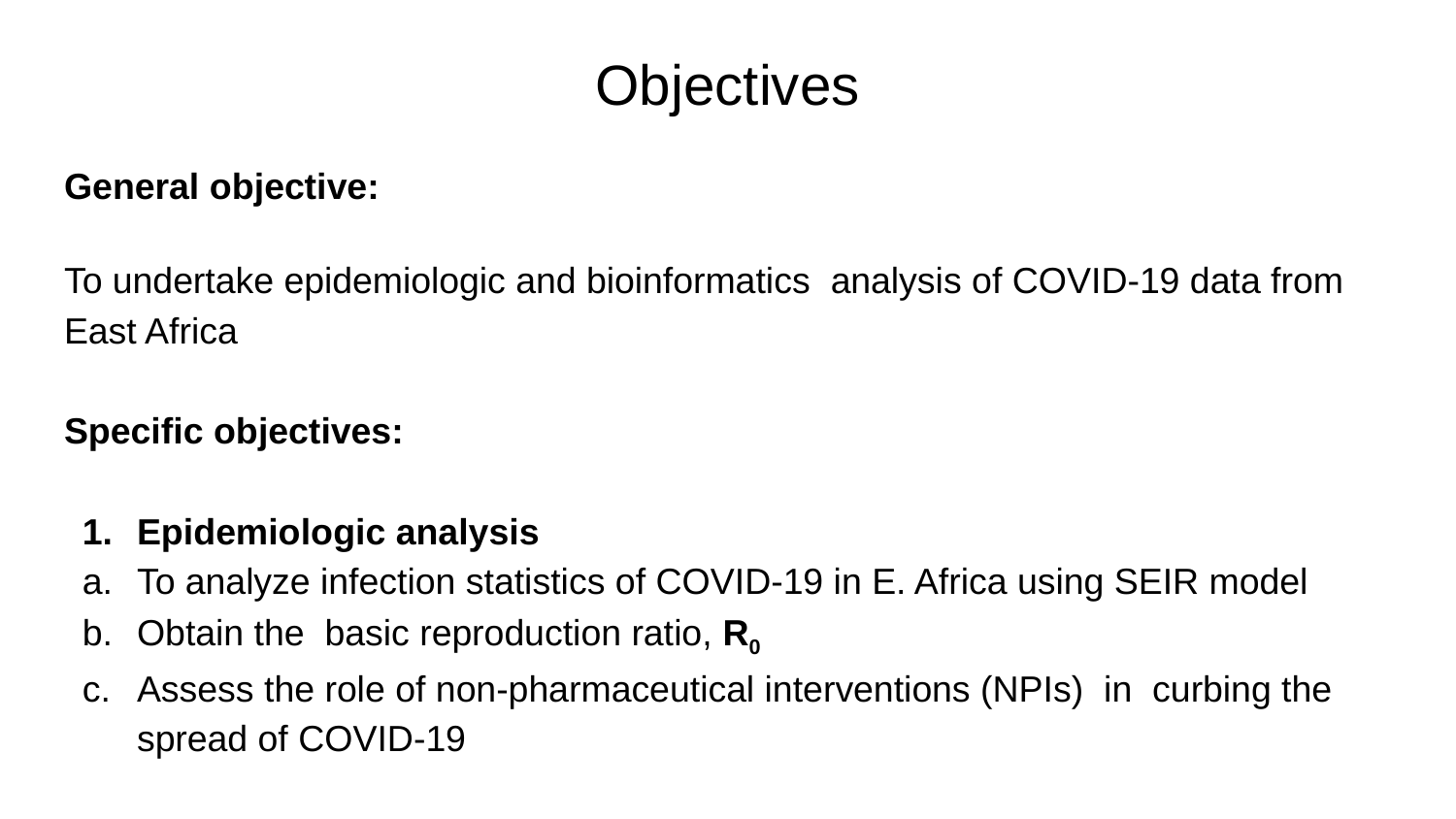

# Objectives
General objective:

To undertake epidemiologic and bioinformatics  analysis of COVID-19 data from East Africa

Specific objectives:

Epidemiologic analysis
To analyze infection statistics of COVID-19 in E. Africa using SEIR model
Obtain the  basic reproduction ratio, R0
Assess the role of non-pharmaceutical interventions (NPIs)  in  curbing the spread of COVID-19